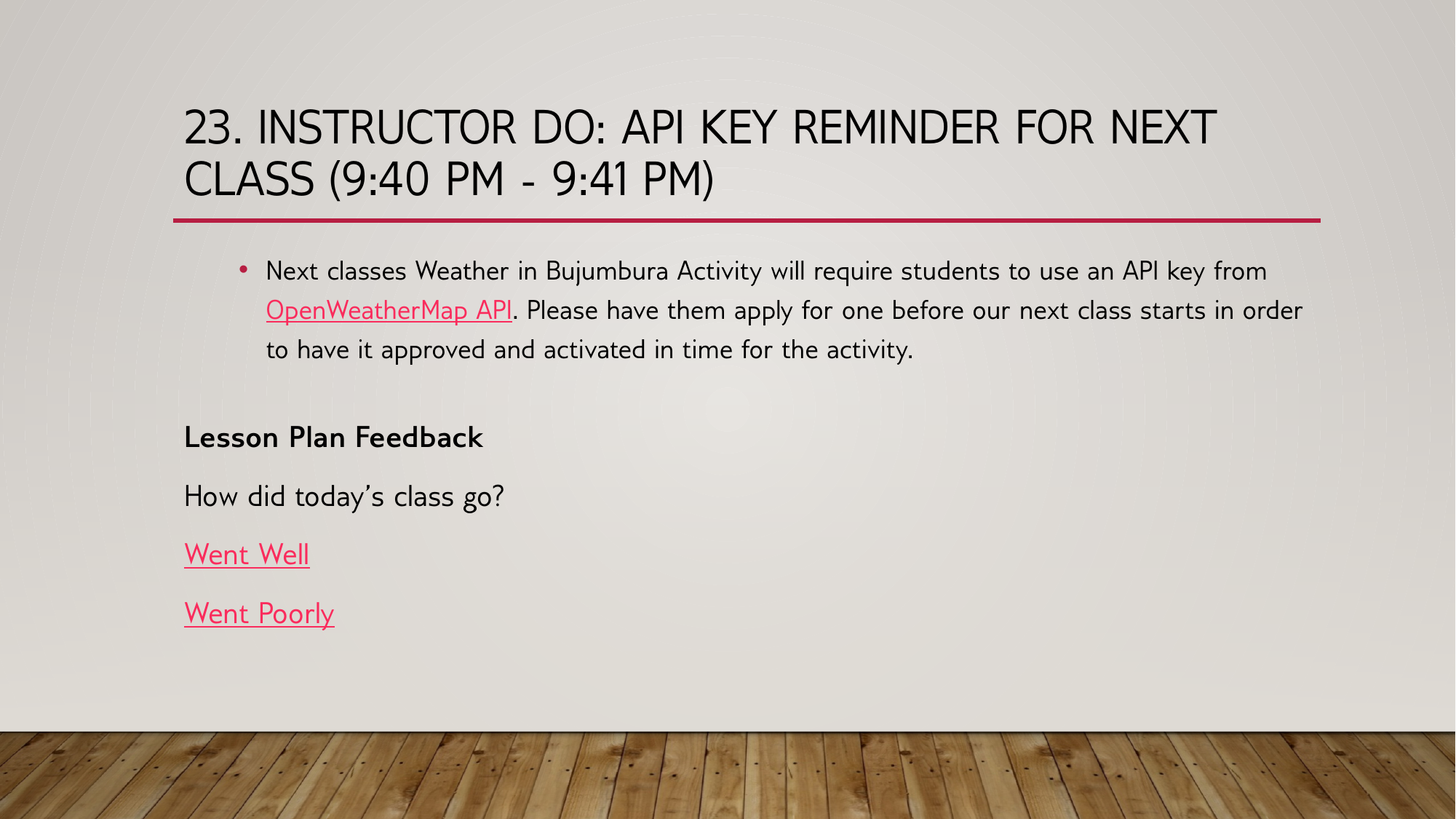

# 23. Instructor Do: API Key Reminder For Next Class (9:40 PM - 9:41 PM)
Next classes Weather in Bujumbura Activity will require students to use an API key from OpenWeatherMap API. Please have them apply for one before our next class starts in order to have it approved and activated in time for the activity.
Lesson Plan Feedback
How did today’s class go?
Went Well
Went Poorly